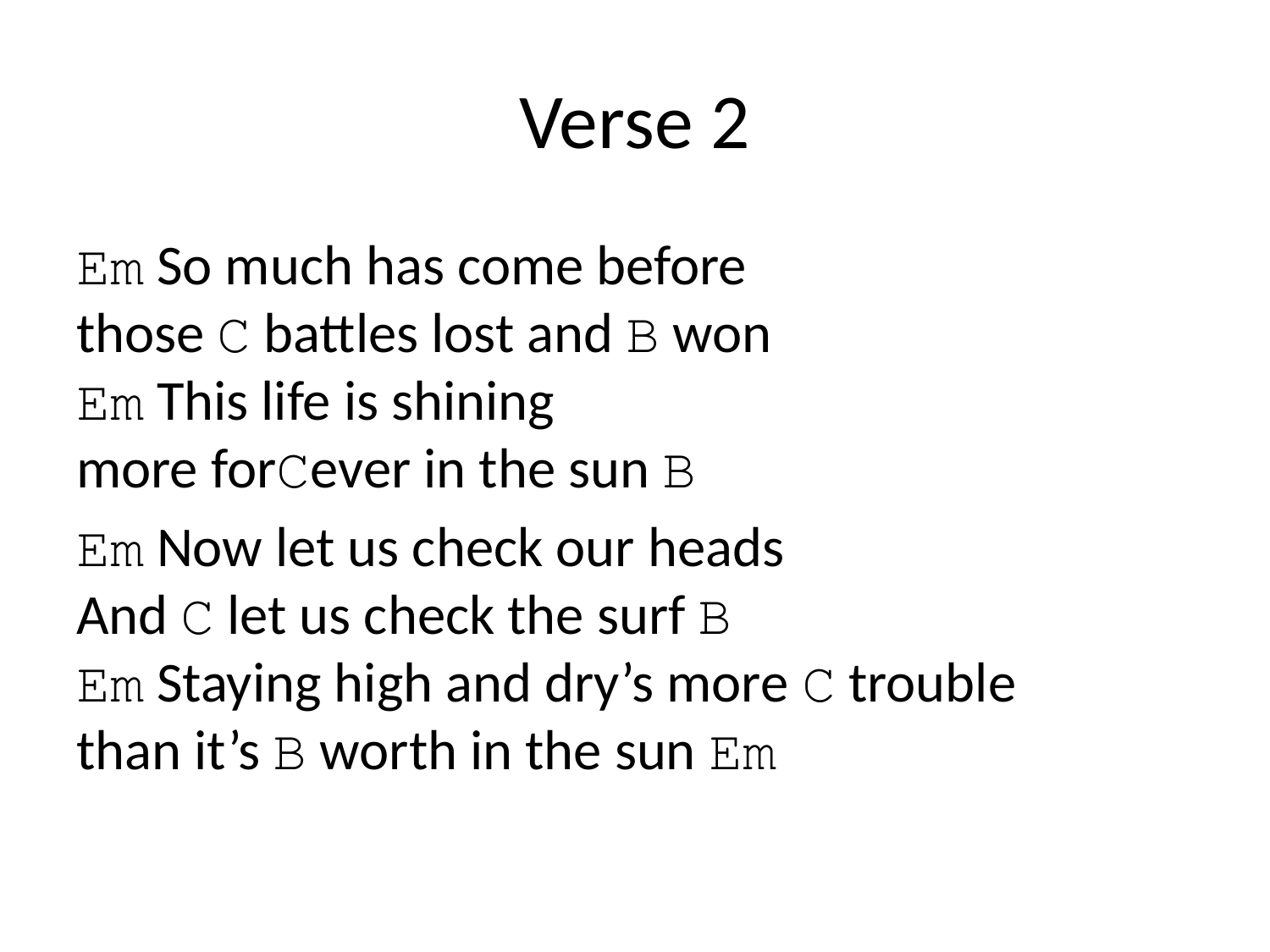

# Verse 2
Em So much has come before
those C battles lost and B won
Em This life is shining
more forCever in the sun B
Em Now let us check our heads
And C let us check the surf B
Em Staying high and dry’s more C trouble
than it’s B worth in the sun Em